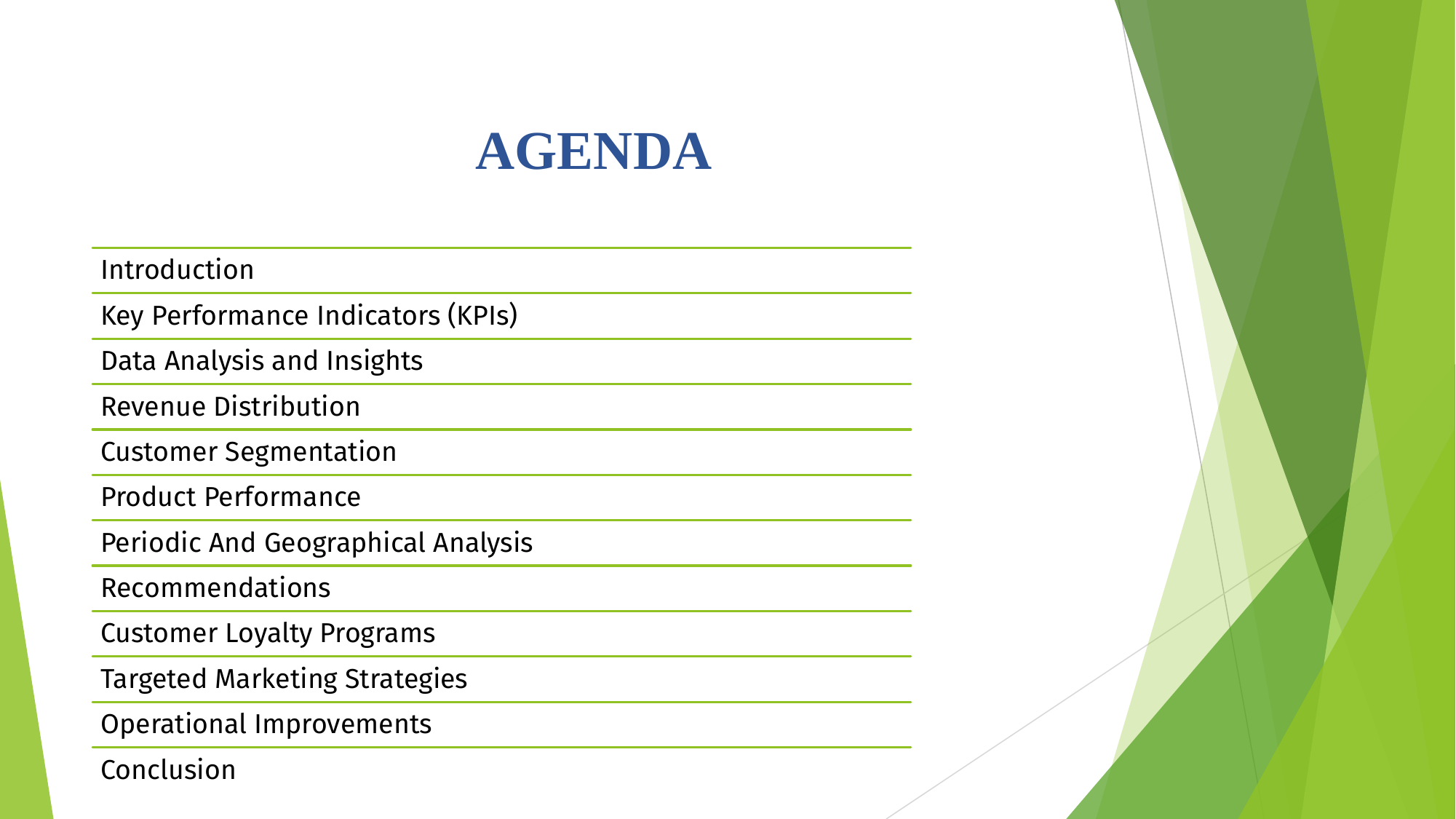

# AGENDA

Introduction

Key Performance Indicators (KPIs)

Data Analysis and Insights

Revenue Distribution

Customer Segmentation

Product Performance

Periodic And Geographical Analysis

Recommendations

Customer Loyalty Programs

Targeted Marketing Strategies

Operational Improvements

Conclusion